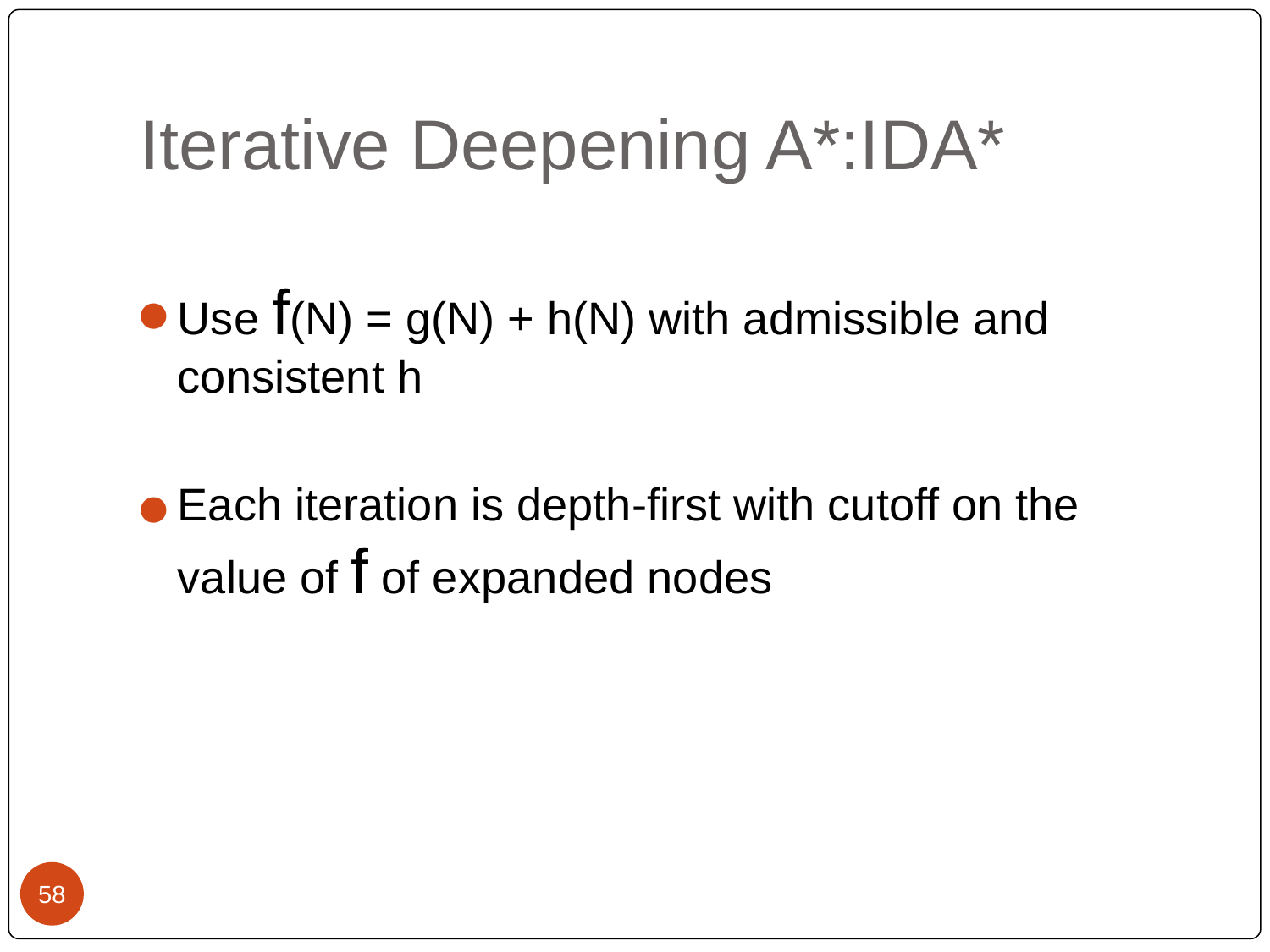

# Iterative Deepening A*:IDA*

Use f(N) = g(N) + h(N) with admissible and consistent h

Each iteration is depth-first with cutoff on the value of f of expanded nodes

58